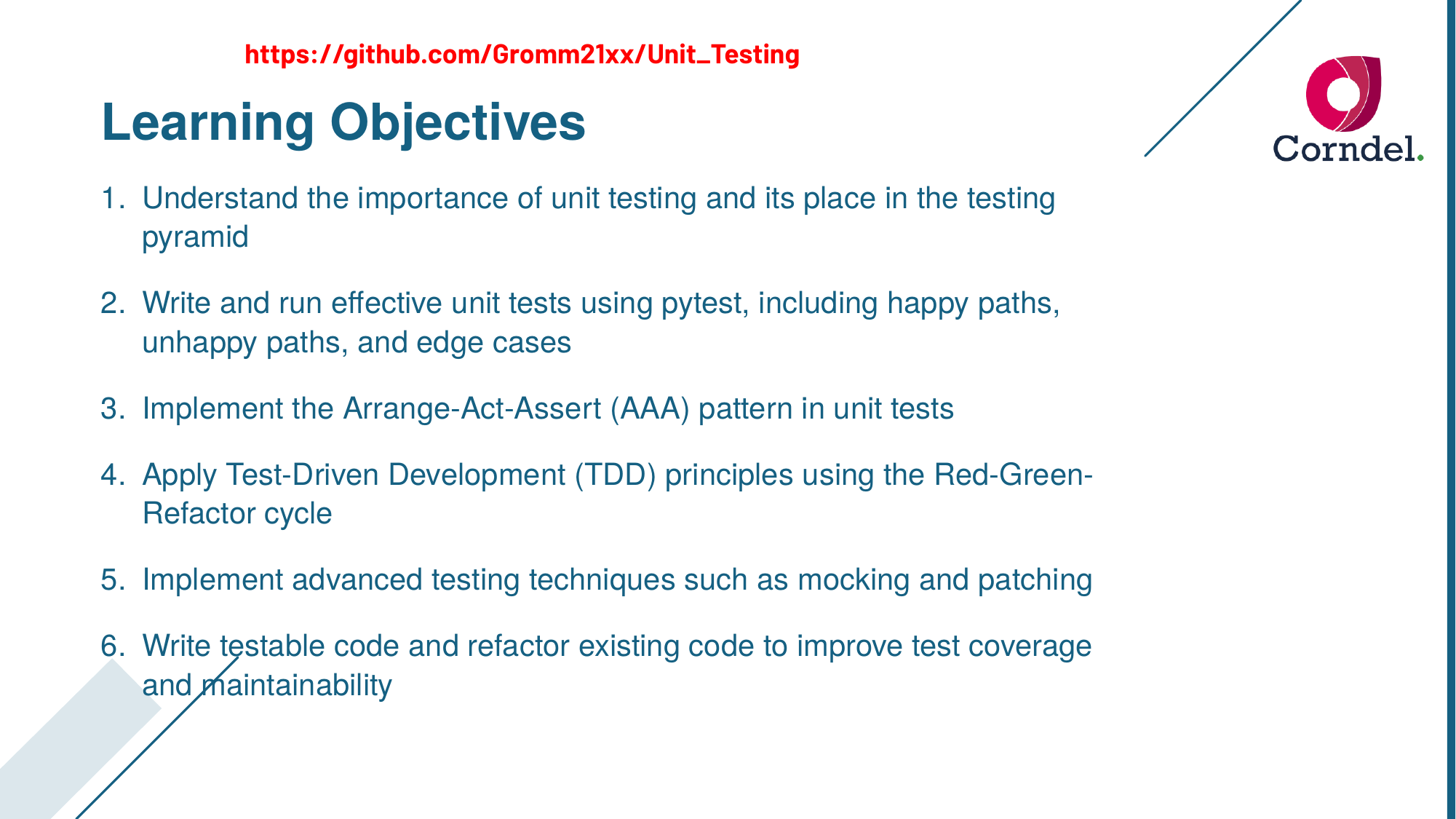

https://github.com/Gromm21xx/Unit_Testing
Learning Objectives
Understand the importance of unit testing and its place in the testing pyramid
Write and run effective unit tests using pytest, including happy paths, unhappy paths, and edge cases
Implement the Arrange-Act-Assert (AAA) pattern in unit tests
Apply Test-Driven Development (TDD) principles using the Red-Green-Refactor cycle
Implement advanced testing techniques such as mocking and patching
Write testable code and refactor existing code to improve test coverage and maintainability